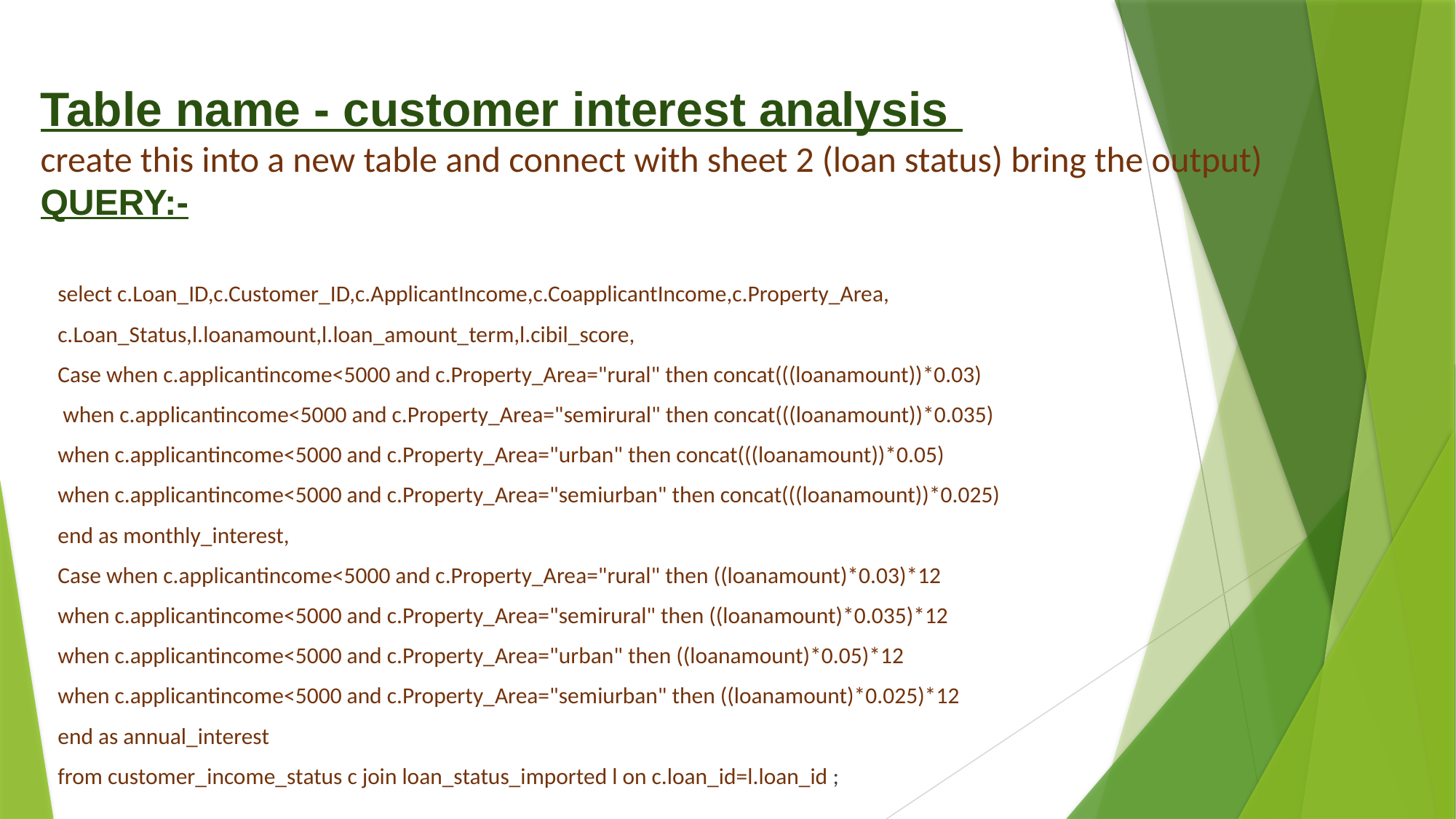

# Table name - customer interest analysis create this into a new table and connect with sheet 2 (loan status) bring the output) QUERY:-
select c.Loan_ID,c.Customer_ID,c.ApplicantIncome,c.CoapplicantIncome,c.Property_Area,
c.Loan_Status,l.loanamount,l.loan_amount_term,l.cibil_score,
Case when c.applicantincome<5000 and c.Property_Area="rural" then concat(((loanamount))*0.03)
 when c.applicantincome<5000 and c.Property_Area="semirural" then concat(((loanamount))*0.035)
when c.applicantincome<5000 and c.Property_Area="urban" then concat(((loanamount))*0.05)
when c.applicantincome<5000 and c.Property_Area="semiurban" then concat(((loanamount))*0.025)
end as monthly_interest,
Case when c.applicantincome<5000 and c.Property_Area="rural" then ((loanamount)*0.03)*12
when c.applicantincome<5000 and c.Property_Area="semirural" then ((loanamount)*0.035)*12
when c.applicantincome<5000 and c.Property_Area="urban" then ((loanamount)*0.05)*12
when c.applicantincome<5000 and c.Property_Area="semiurban" then ((loanamount)*0.025)*12
end as annual_interest
from customer_income_status c join loan_status_imported l on c.loan_id=l.loan_id ;